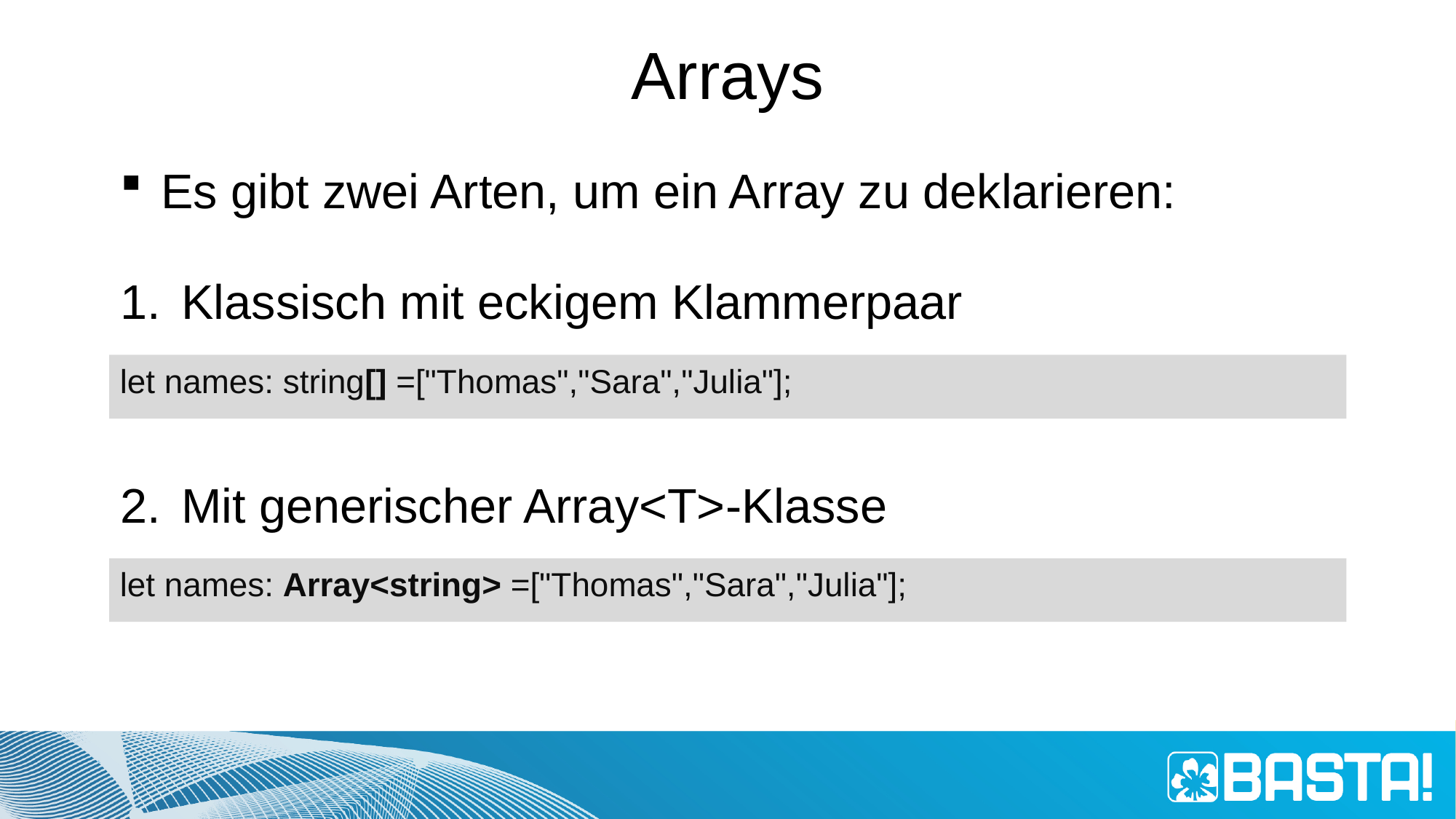

# Arrays
Es gibt zwei Arten, um ein Array zu deklarieren:

Klassisch mit eckigem Klammerpaar

Mit generischer Array<T>-Klasse
let names: string[] =["Thomas","Sara","Julia"];
let names: Array<string> =["Thomas","Sara","Julia"];